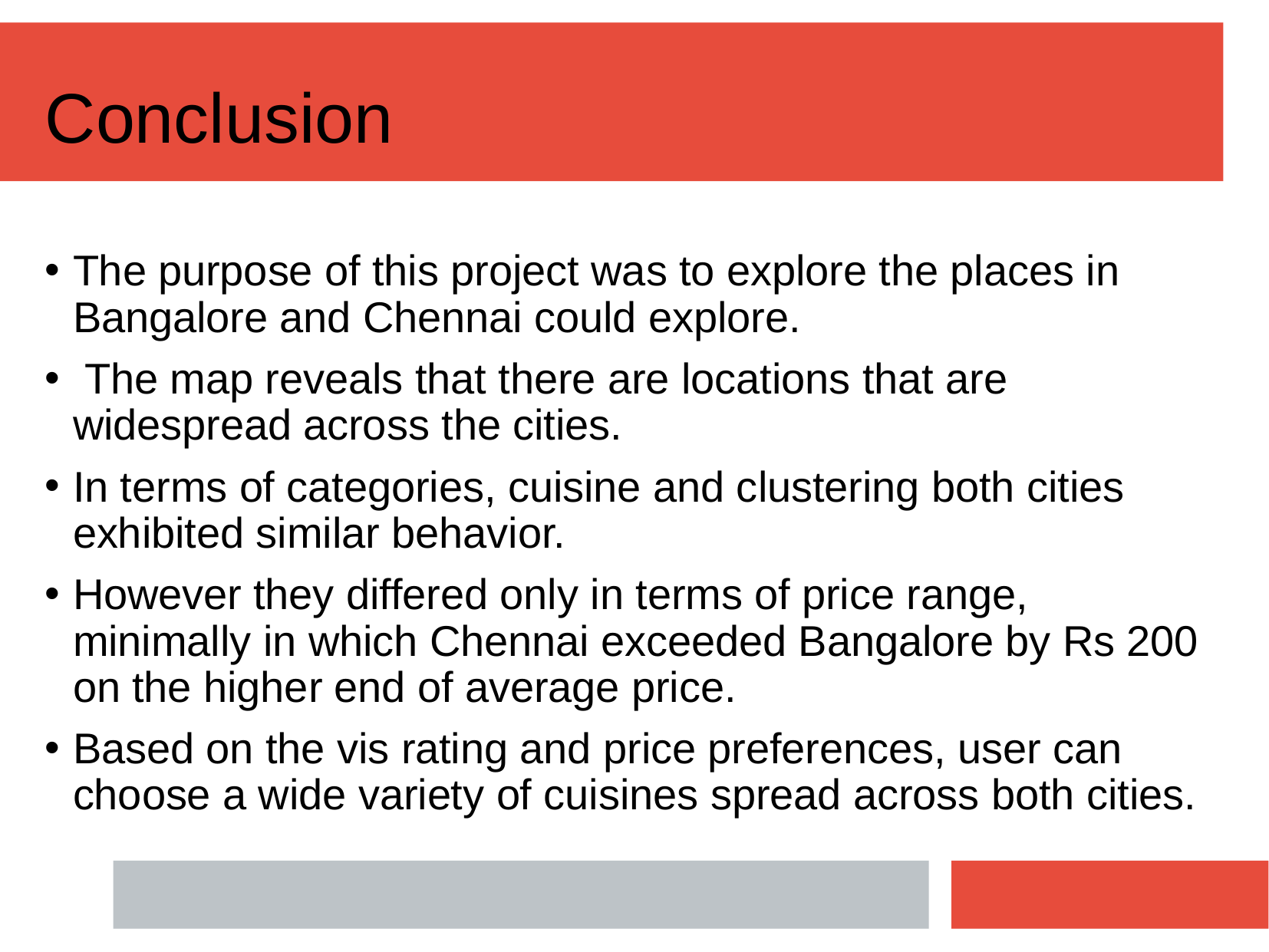

# Conclusion
The purpose of this project was to explore the places in Bangalore and Chennai could explore.
 The map reveals that there are locations that are widespread across the cities.
In terms of categories, cuisine and clustering both cities exhibited similar behavior.
However they differed only in terms of price range, minimally in which Chennai exceeded Bangalore by Rs 200 on the higher end of average price.
Based on the vis rating and price preferences, user can choose a wide variety of cuisines spread across both cities.